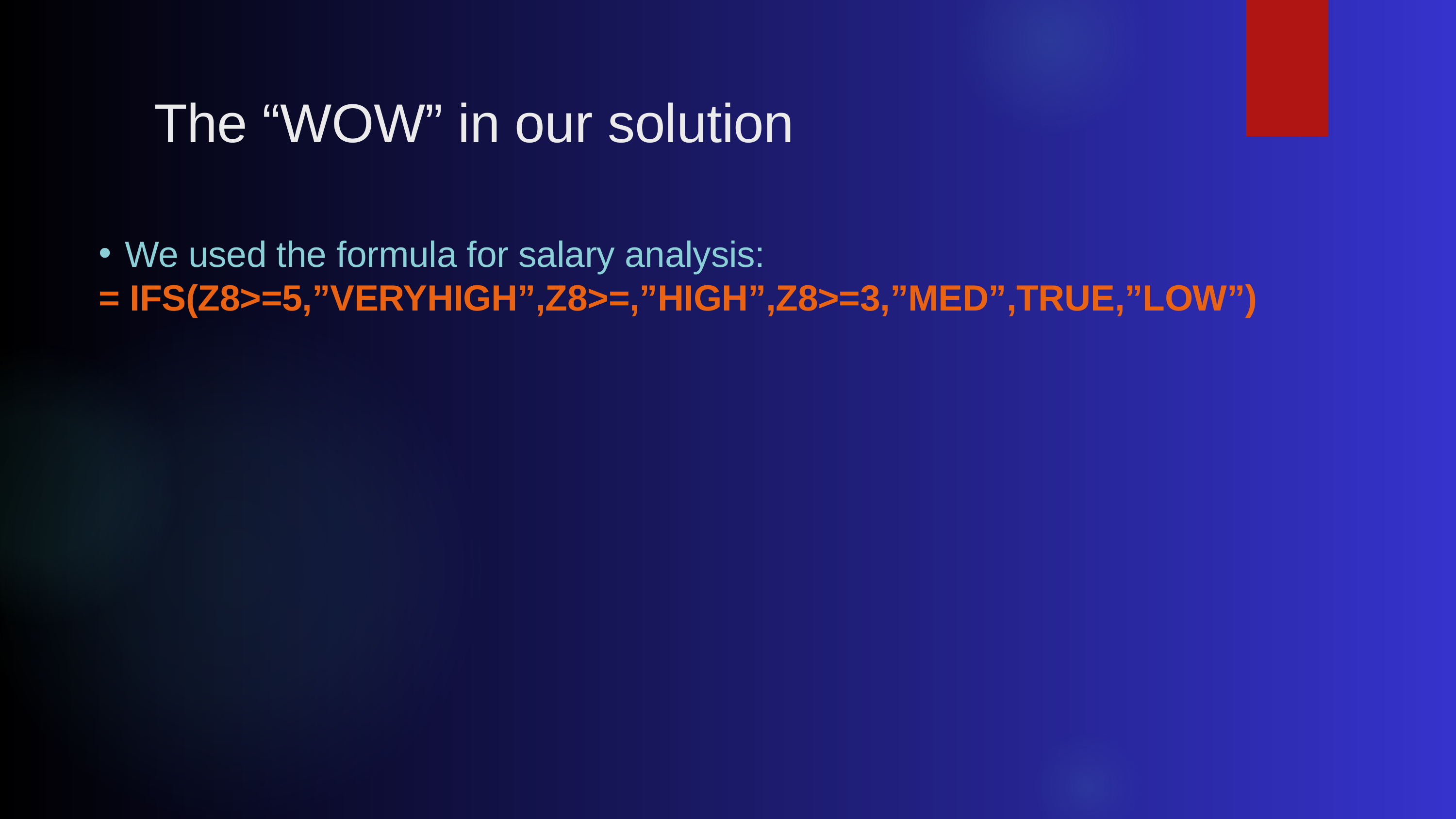

The “WOW” in our solution

We used the formula for salary analysis:
= IFS(Z8>=5,”VERYHIGH”,Z8>=,”HIGH”,Z8>=3,”MED”,TRUE,”LOW”)